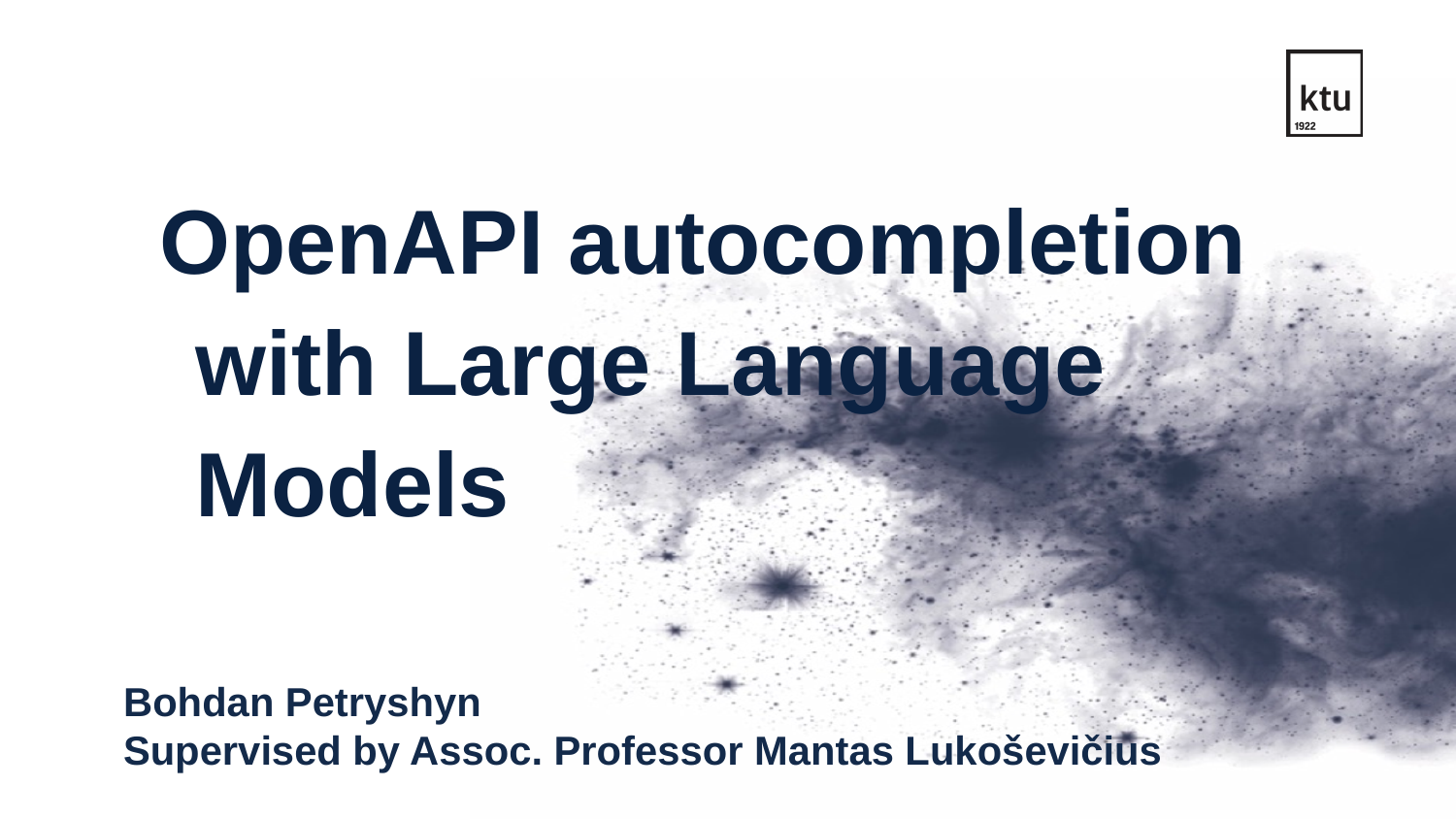

OpenAPI autocompletion with Large Language Models
Bohdan Petryshyn
Supervised by Assoc. Professor Mantas Lukoševičius